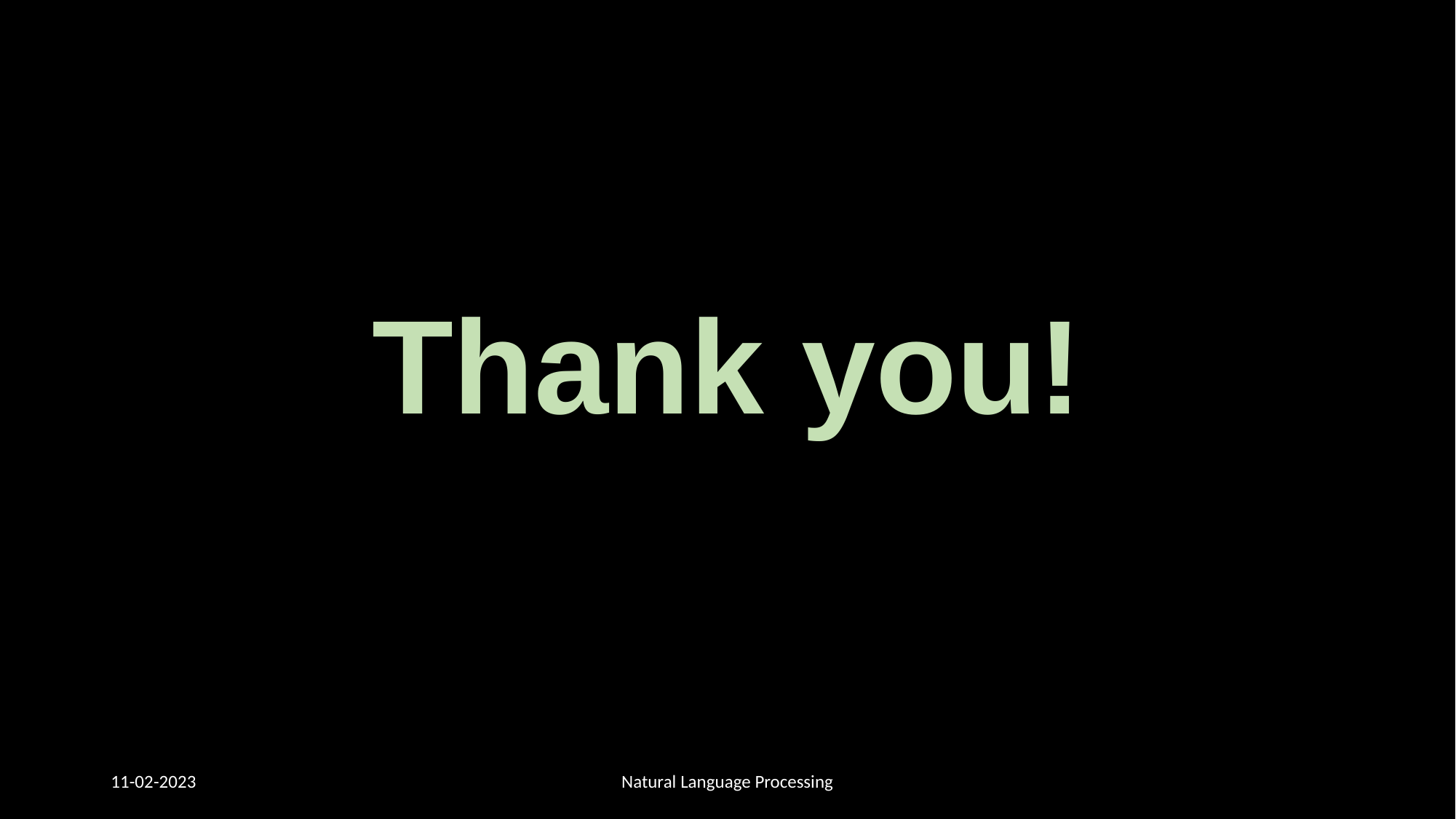

# Thank you!
11-02-2023
Natural Language Processing